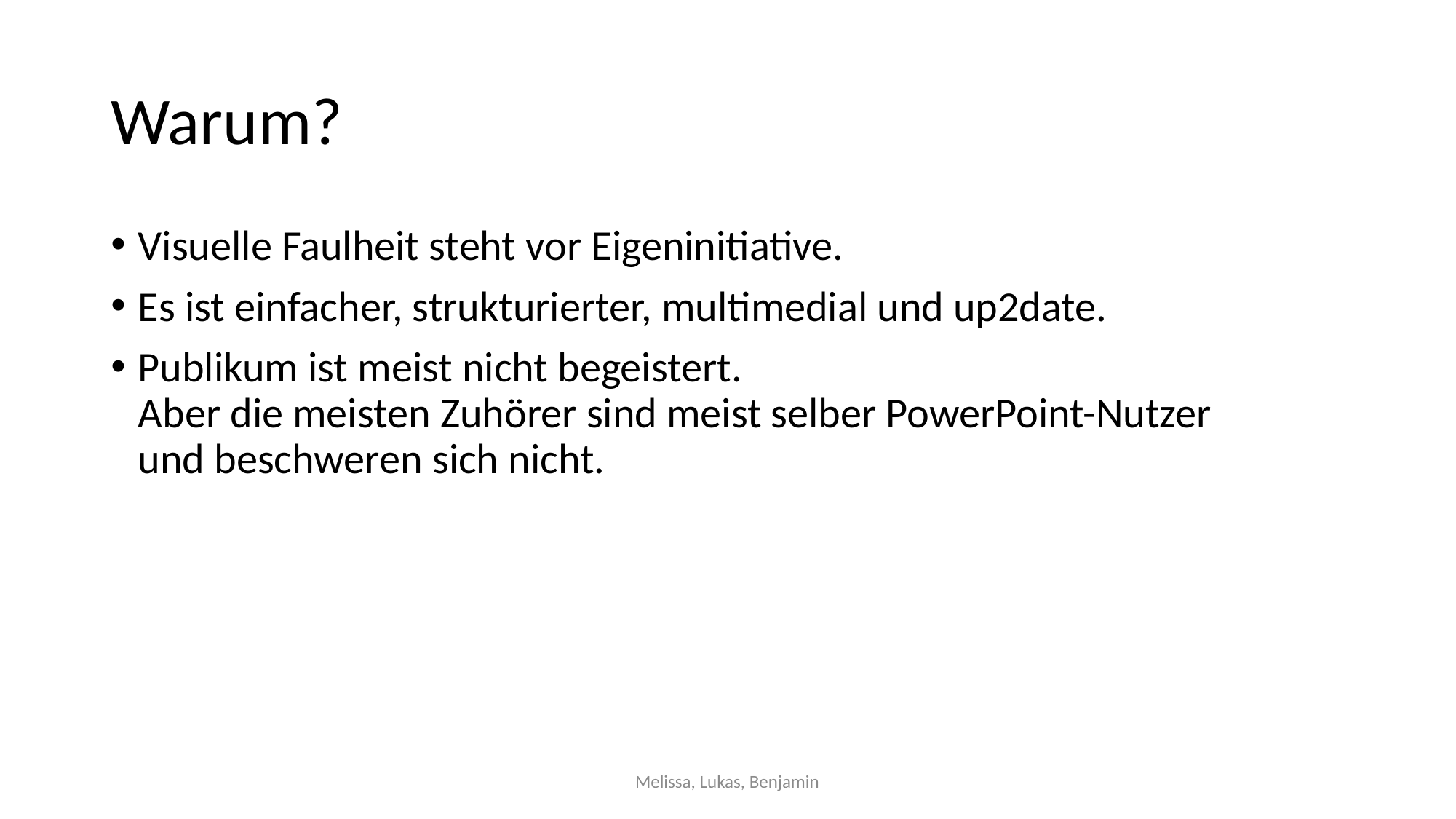

# Warum?
Visuelle Faulheit steht vor Eigeninitiative.
Es ist einfacher, strukturierter, multimedial und up2date.
Publikum ist meist nicht begeistert.
Aber die meisten Zuhörer sind meist selber PowerPoint-Nutzer
und beschweren sich nicht.

Melissa, Lukas, Benjamin